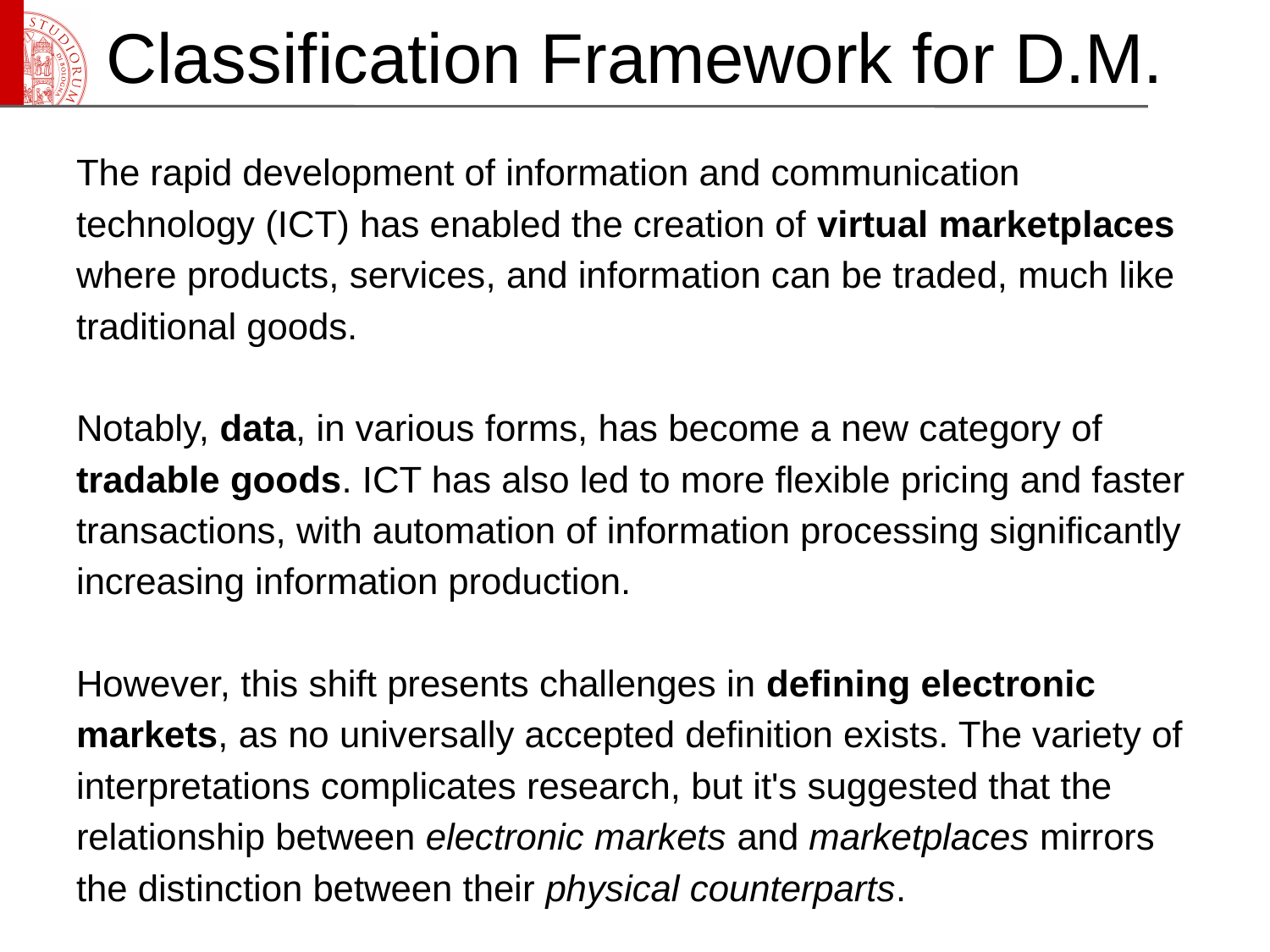

# Classification Framework for D.M.
The rapid development of information and communication technology (ICT) has enabled the creation of virtual marketplaces where products, services, and information can be traded, much like traditional goods.

Notably, data, in various forms, has become a new category of tradable goods. ICT has also led to more flexible pricing and faster transactions, with automation of information processing significantly increasing information production.

However, this shift presents challenges in defining electronic markets, as no universally accepted definition exists. The variety of interpretations complicates research, but it's suggested that the relationship between electronic markets and marketplaces mirrors the distinction between their physical counterparts.